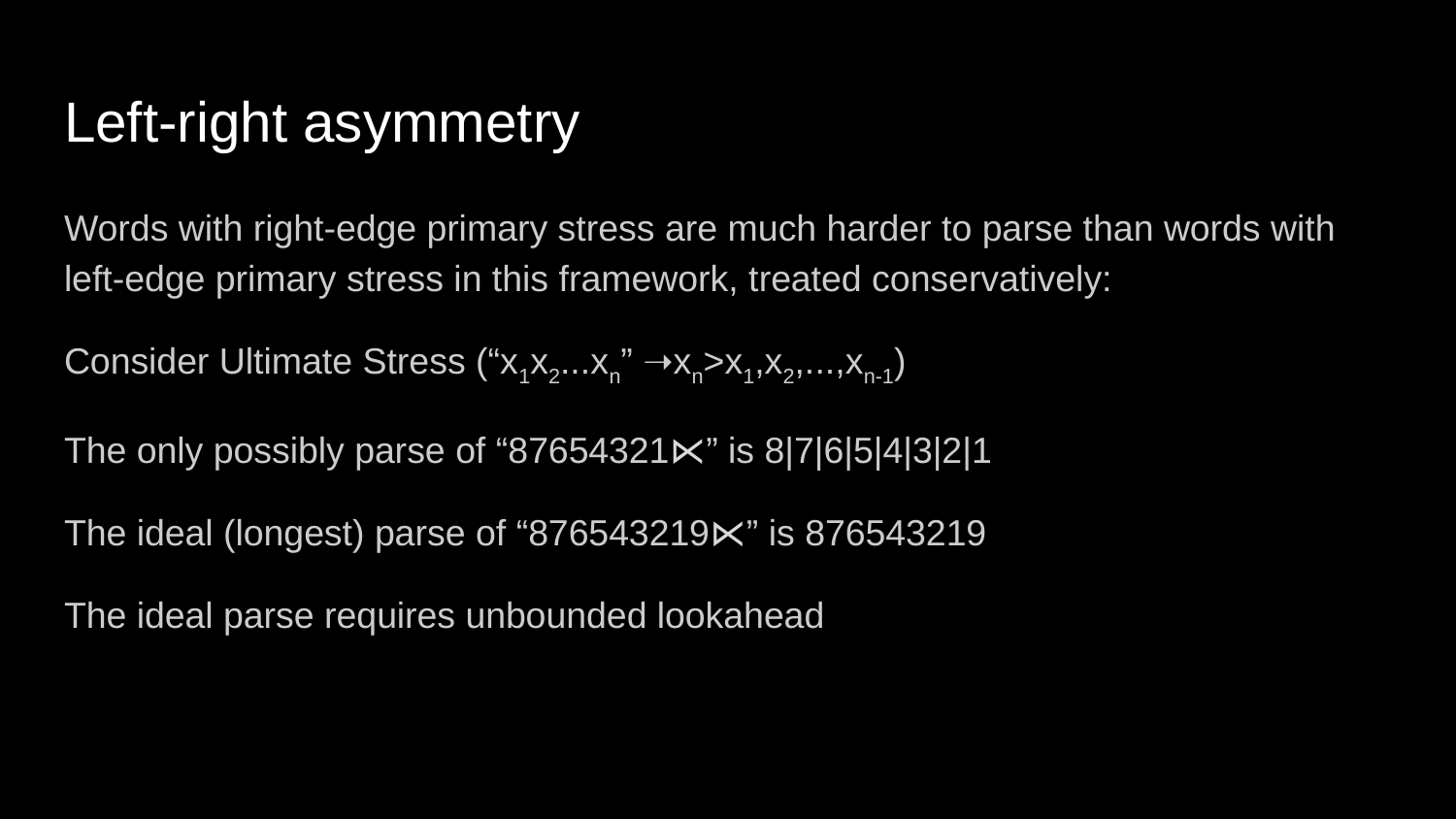

# Left-right asymmetry
Words with right-edge primary stress are much harder to parse than words with left-edge primary stress in this framework, treated conservatively:
Consider Ultimate Stress (“x1x2...xn” ➝xn>x1,x2,...,xn-1)
The only possibly parse of “87654321⋉” is 8|7|6|5|4|3|2|1
The ideal (longest) parse of “876543219⋉” is 876543219
The ideal parse requires unbounded lookahead